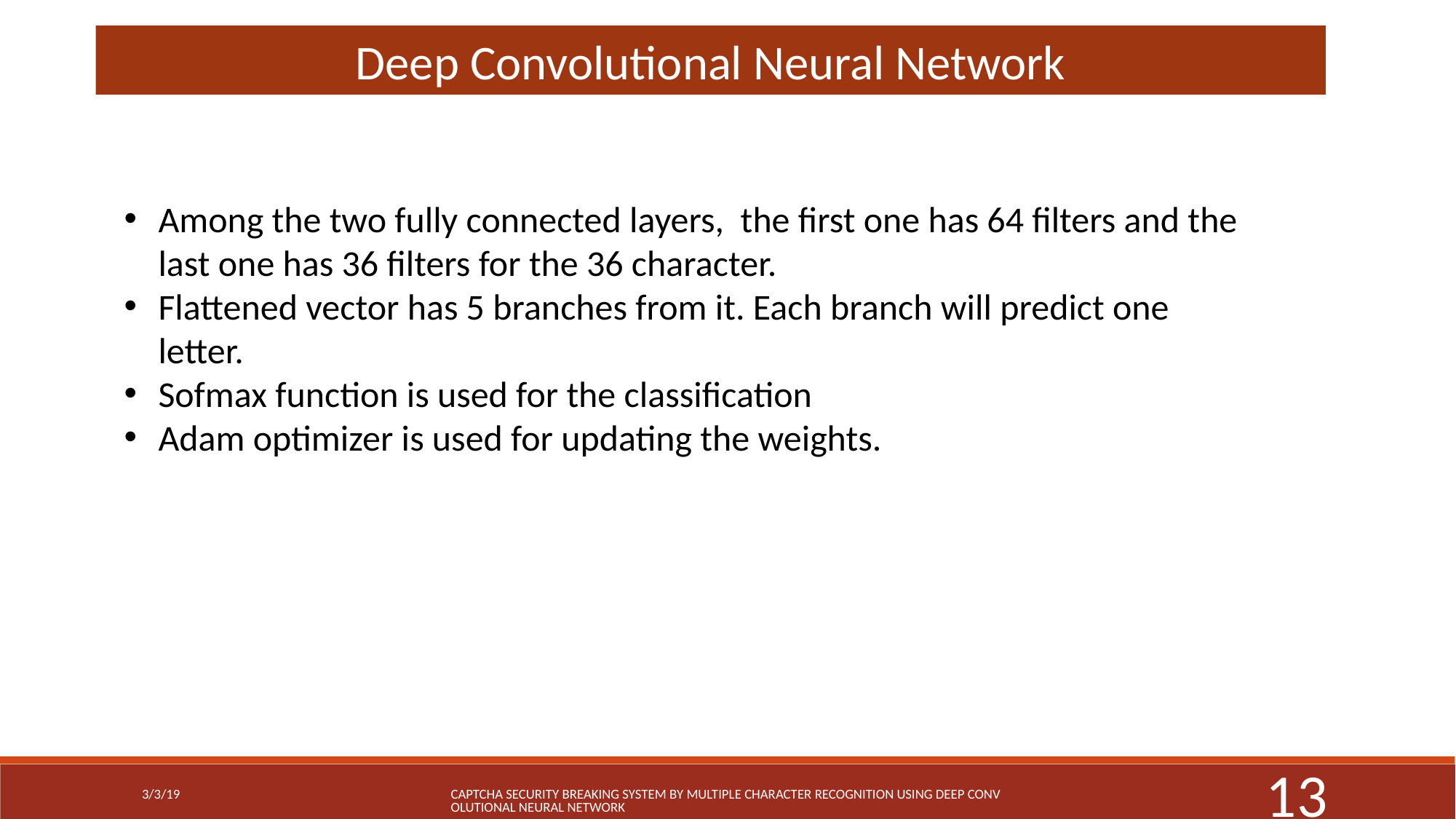

Deep Convolutional Neural Network
Among the two fully connected layers,  the first one has 64 filters and the last one has 36 filters for the 36 character.
Flattened vector has 5 branches from it. Each branch will predict one letter.
Sofmax function is used for the classification
Adam optimizer is used for updating the weights.

3/3/19
CAPTCHA Security Breaking System By Multiple Character Recognition Using Deep Convolutional Neural Network
13